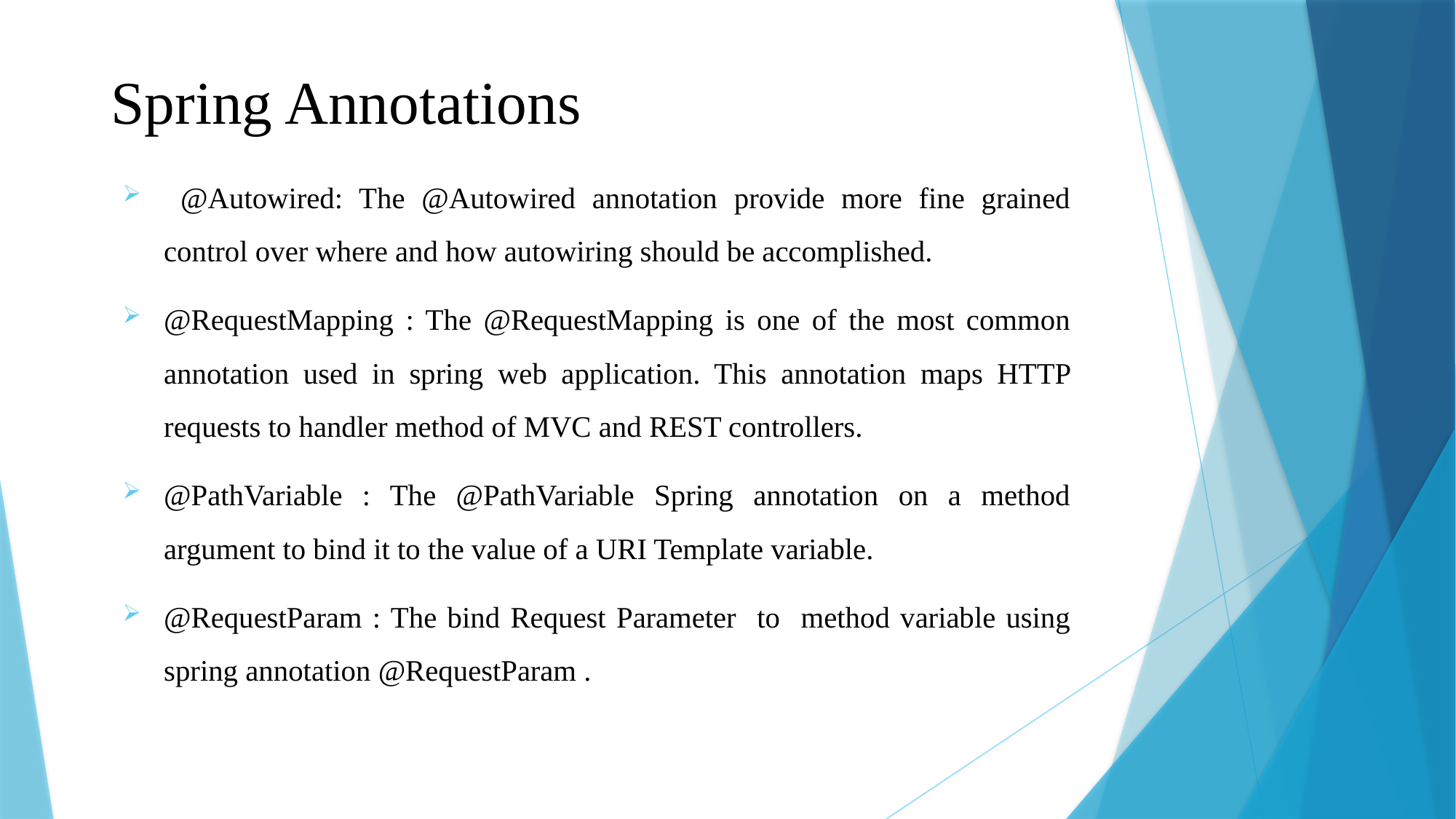

# Spring Annotations
 @Autowired: The @Autowired annotation provide more fine grained control over where and how autowiring should be accomplished.
@RequestMapping : The @RequestMapping is one of the most common annotation used in spring web application. This annotation maps HTTP requests to handler method of MVC and REST controllers.
@PathVariable : The @PathVariable Spring annotation on a method argument to bind it to the value of a URI Template variable.
@RequestParam : The bind Request Parameter  to  method variable using spring annotation @RequestParam .